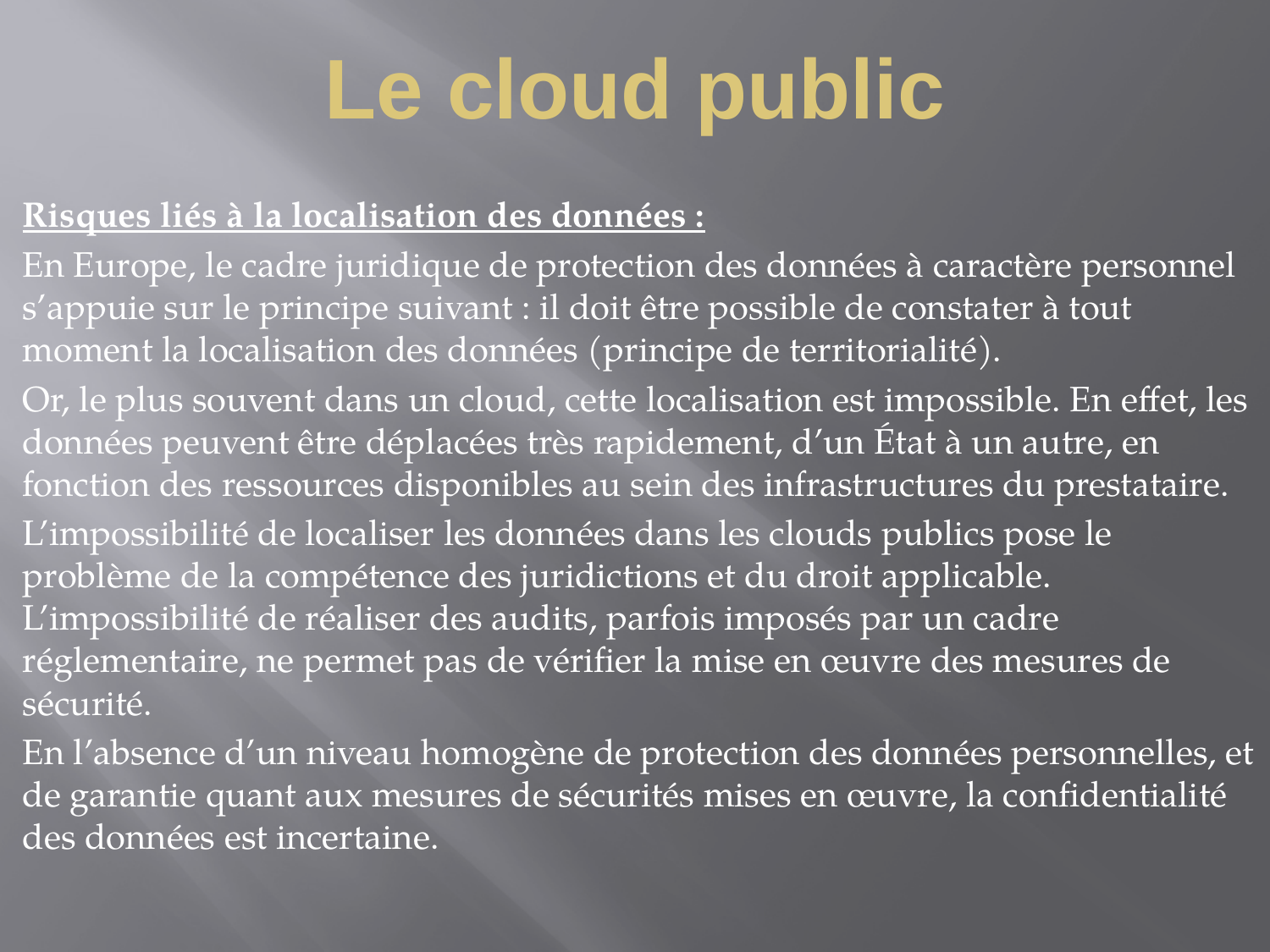

# Le cloud public
Risques liés à la localisation des données :
En Europe, le cadre juridique de protection des données à caractère personnel s’appuie sur le principe suivant : il doit être possible de constater à tout moment la localisation des données (principe de territorialité).
Or, le plus souvent dans un cloud, cette localisation est impossible. En effet, les données peuvent être déplacées très rapidement, d’un État à un autre, en fonction des ressources disponibles au sein des infrastructures du prestataire.
L’impossibilité de localiser les données dans les clouds publics pose le problème de la compétence des juridictions et du droit applicable. L’impossibilité de réaliser des audits, parfois imposés par un cadre réglementaire, ne permet pas de vérifier la mise en œuvre des mesures de sécurité.
En l’absence d’un niveau homogène de protection des données personnelles, et de garantie quant aux mesures de sécurités mises en œuvre, la confidentialité des données est incertaine.